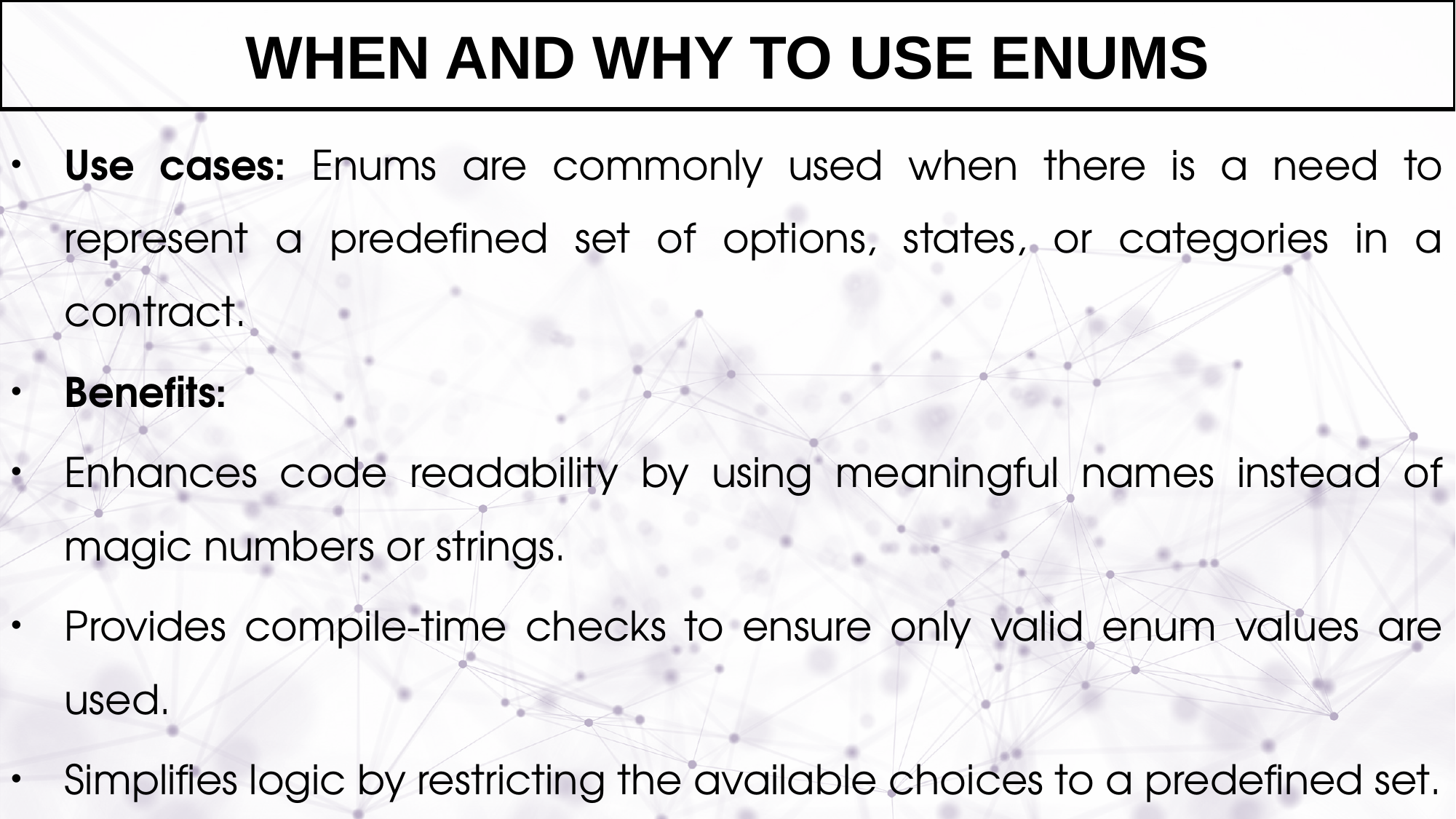

# WHEN AND WHY TO USE ENUMS
Use cases: Enums are commonly used when there is a need to represent a predefined set of options, states, or categories in a contract.
Benefits:
Enhances code readability by using meaningful names instead of magic numbers or strings.
Provides compile-time checks to ensure only valid enum values are used.
Simplifies logic by restricting the available choices to a predefined set.